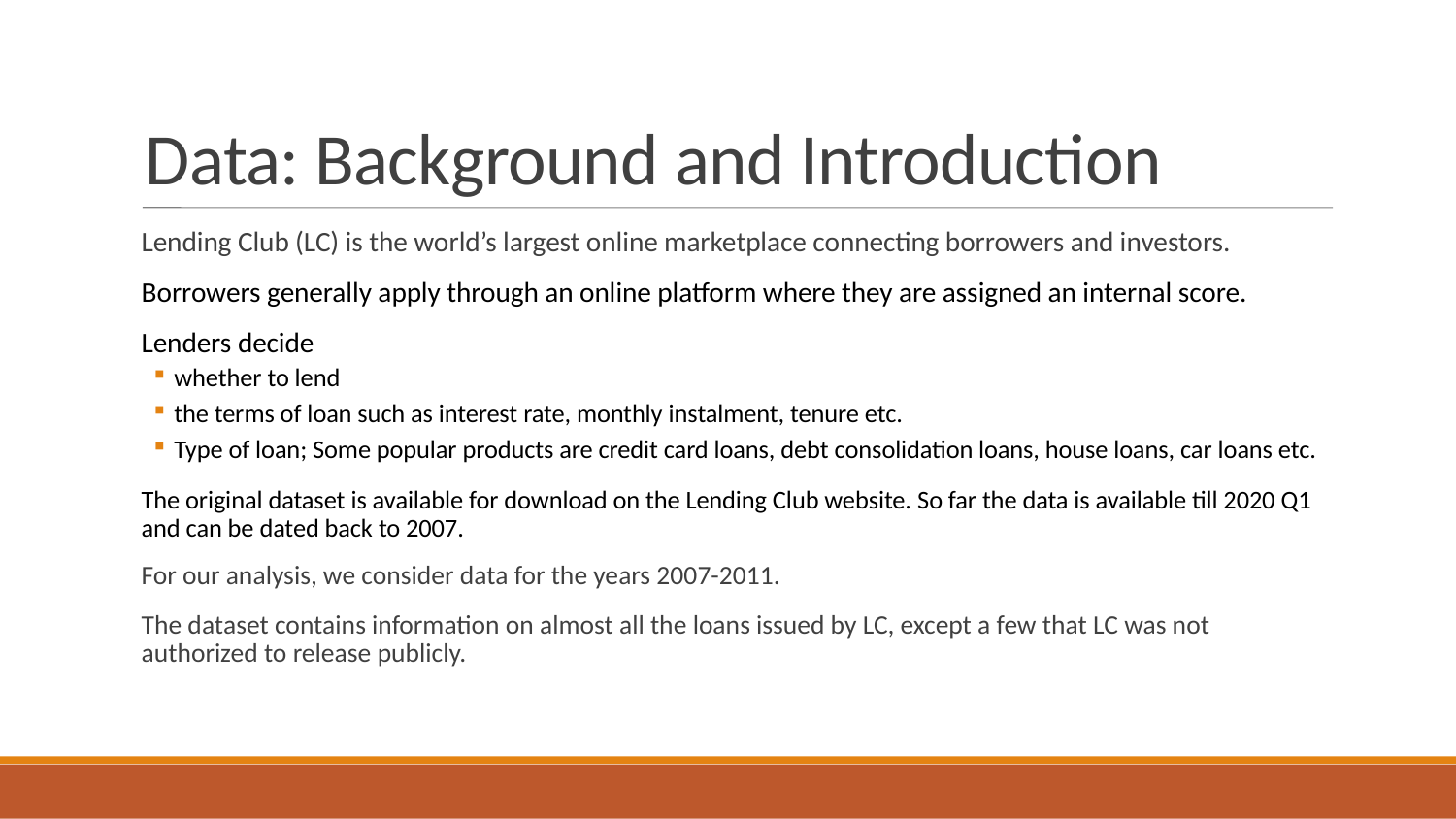

Data: Background and Introduction
Lending Club (LC) is the world’s largest online marketplace connecting borrowers and investors.
Borrowers generally apply through an online platform where they are assigned an internal score.
Lenders decide
whether to lend
the terms of loan such as interest rate, monthly instalment, tenure etc.
Type of loan; Some popular products are credit card loans, debt consolidation loans, house loans, car loans etc.
The original dataset is available for download on the Lending Club website. So far the data is available till 2020 Q1 and can be dated back to 2007.
For our analysis, we consider data for the years 2007-2011.
The dataset contains information on almost all the loans issued by LC, except a few that LC was not authorized to release publicly.